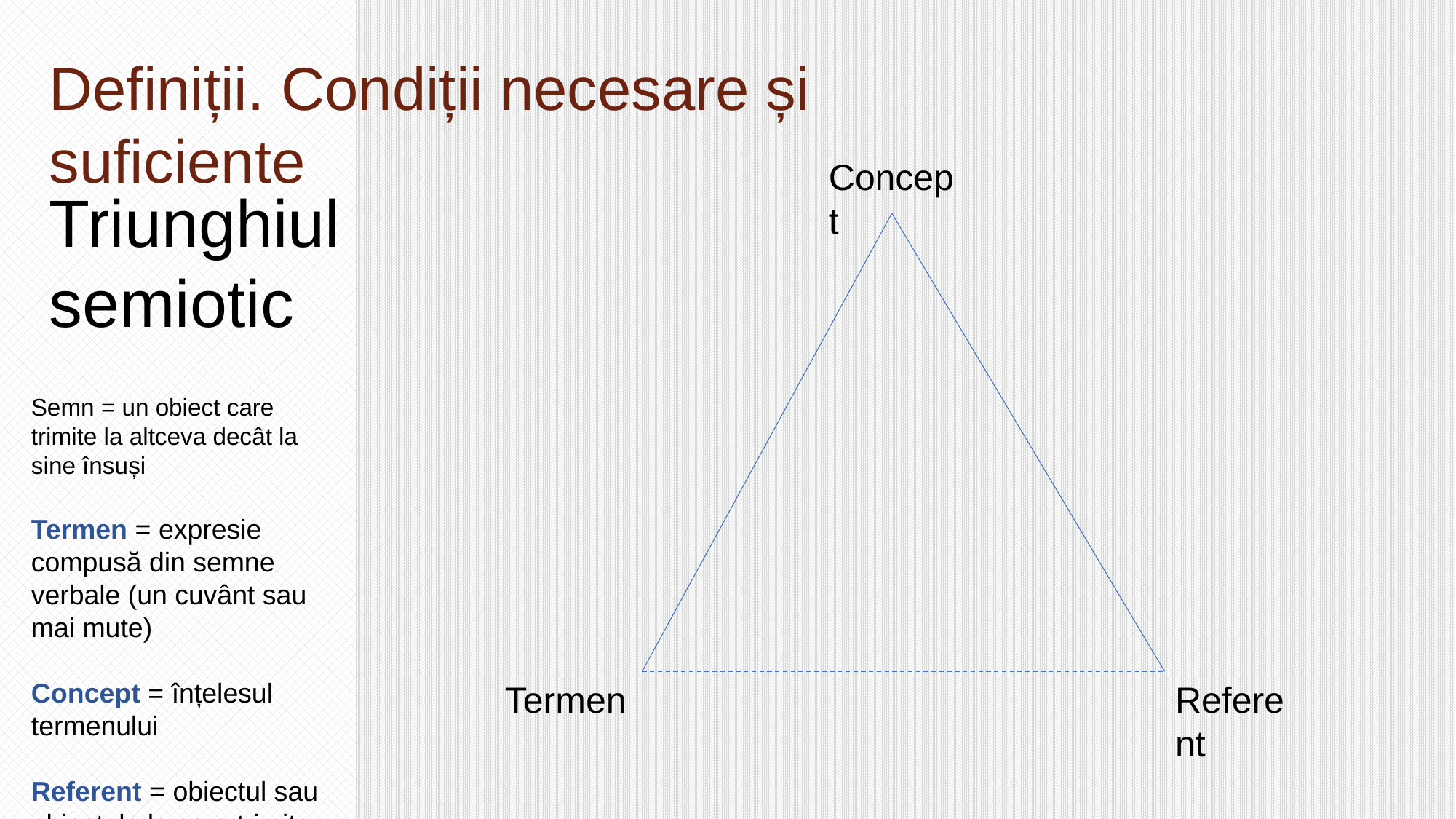

Definiții. Condiții necesare și suficiente
Concept
Triunghiul semiotic
Semn = un obiect care trimite la altceva decât la sine însuși

Termen = expresie compusă din semne verbale (un cuvânt sau mai mute)

Concept = înțelesul termenului

Referent = obiectul sau obiectele la care trimite termenul
Termen
Referent